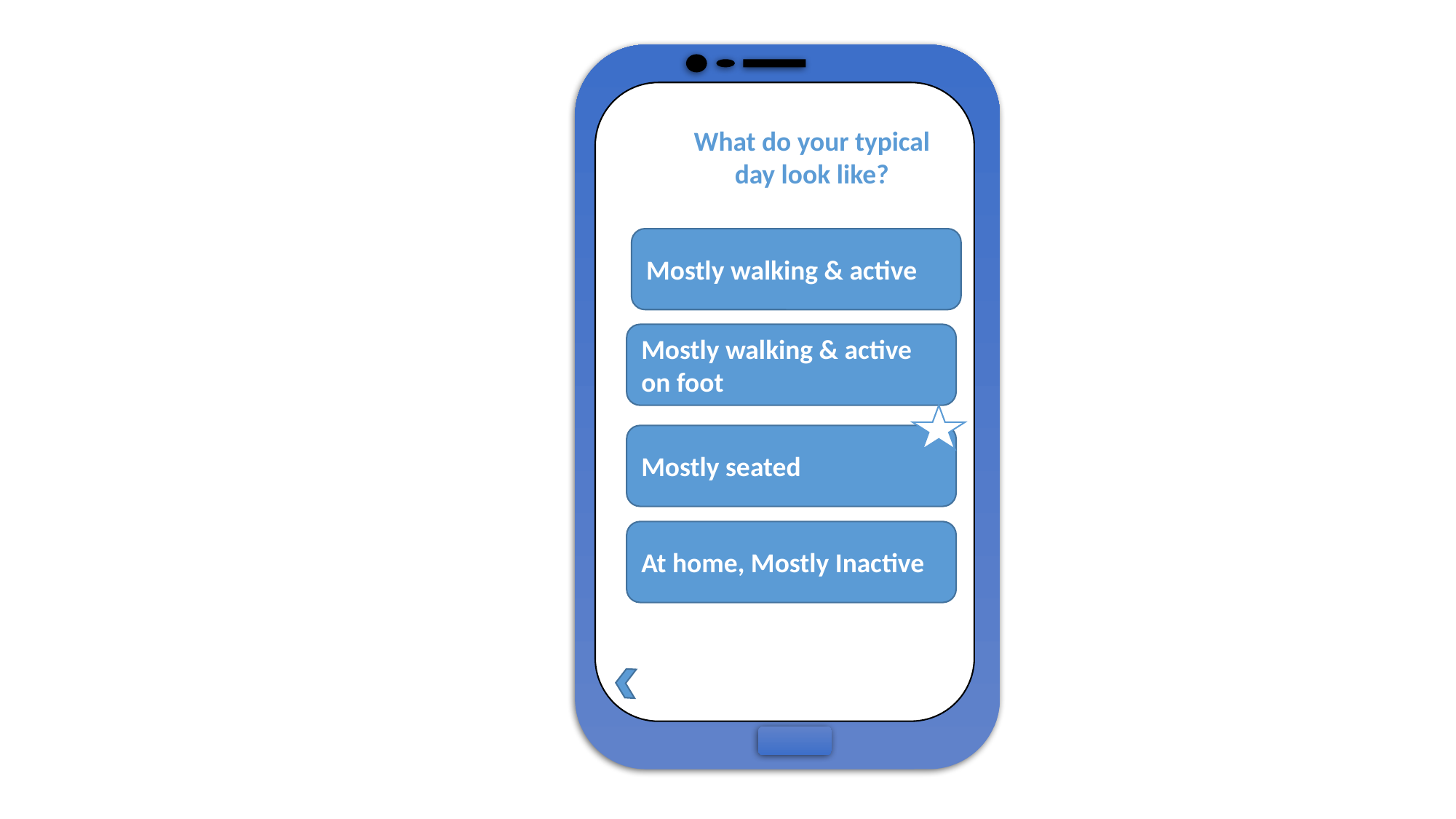

What do your typical day look like?

Mostly walking & active
Mostly walking & active on foot

Mostly seated
At home, Mostly Inactive